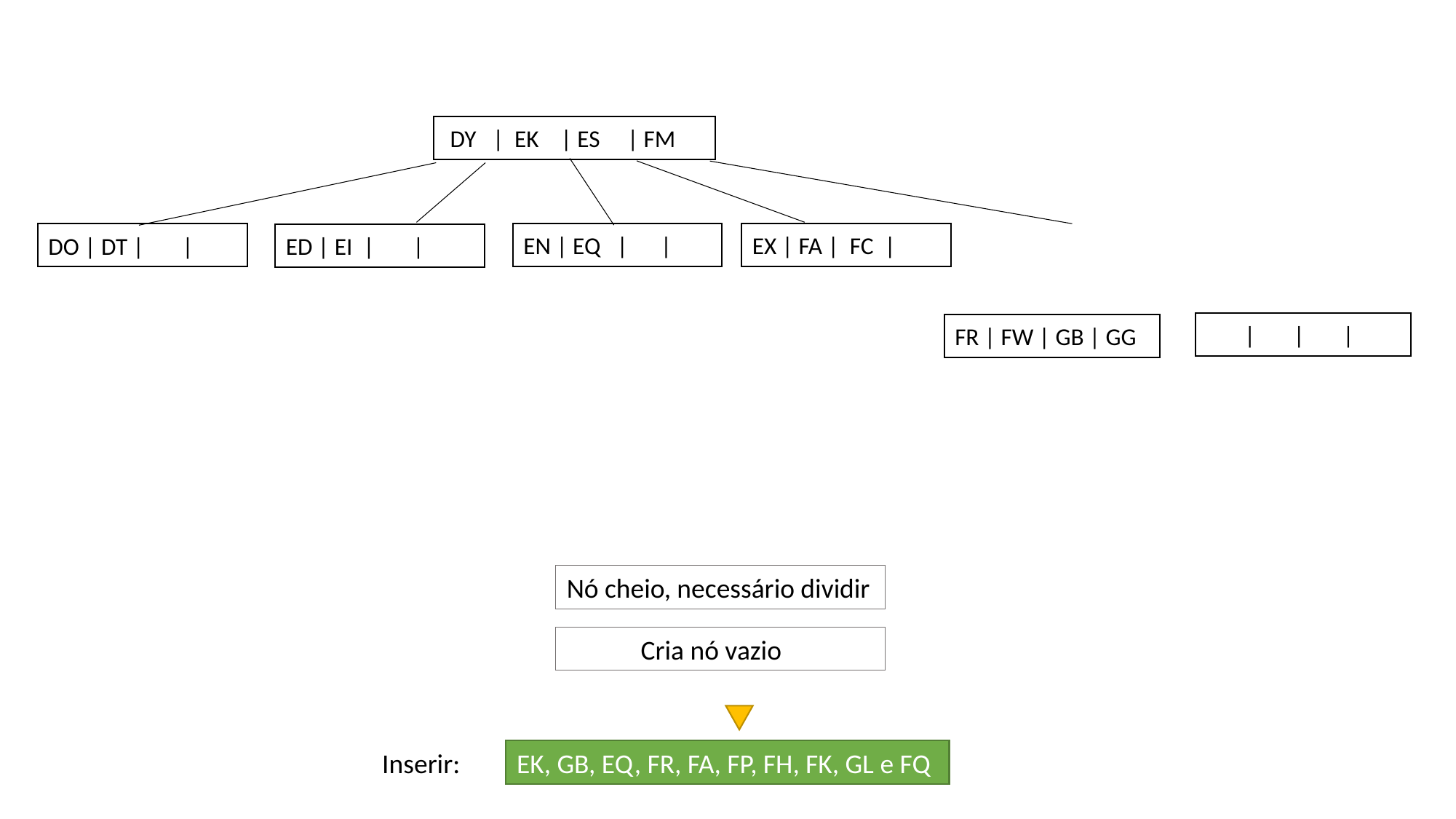

DY   |  EK    | ES     | FM

EX | FA |  FC  |

DO | DT |       |

ED | EI  |       |
EN | EQ   |      |

       |       |       |

FR | FW | GB | GG
Nó cheio, necessário dividir
            Cria nó vazio

Inserir:
EK, GB, EQ, FR, FA, FP, FH, FK, GL e FQ